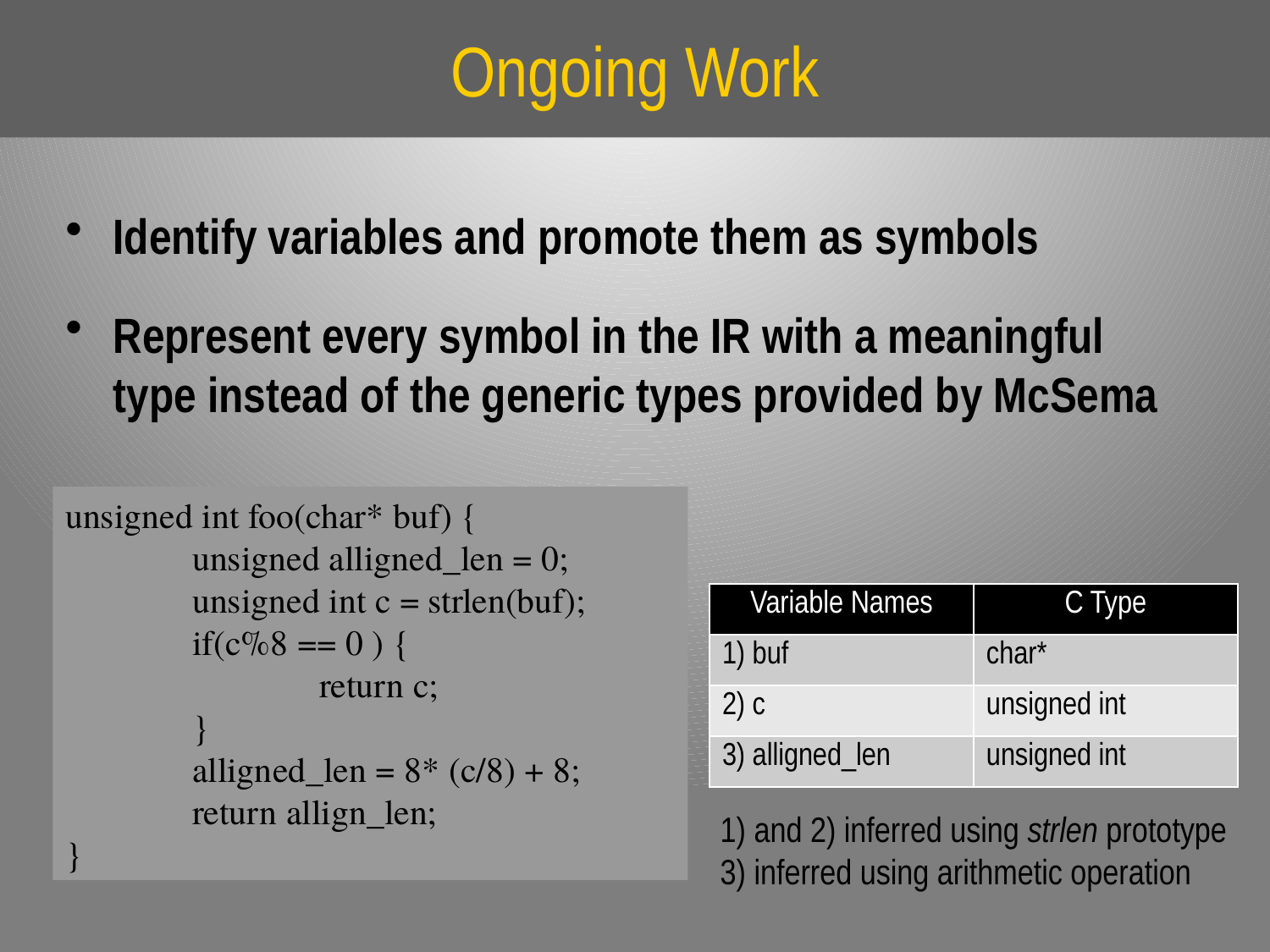

# Ongoing Work
Identify variables and promote them as symbols
Represent every symbol in the IR with a meaningful  type instead of the generic types provided by McSema
unsigned int foo(char* buf) {
	unsigned alligned_len = 0; 	unsigned int c = strlen(buf);
	if(c%8 == 0 ) {
		return c;
	}
	alligned_len = 8* (c/8) + 8; 	return allign_len;
}
| Variable Names | C Type |
| --- | --- |
| 1) buf | char\* |
| 2) c | unsigned int |
| 3) alligned\_len | unsigned int |
1) and 2) inferred using strlen prototype
3) inferred using arithmetic operation